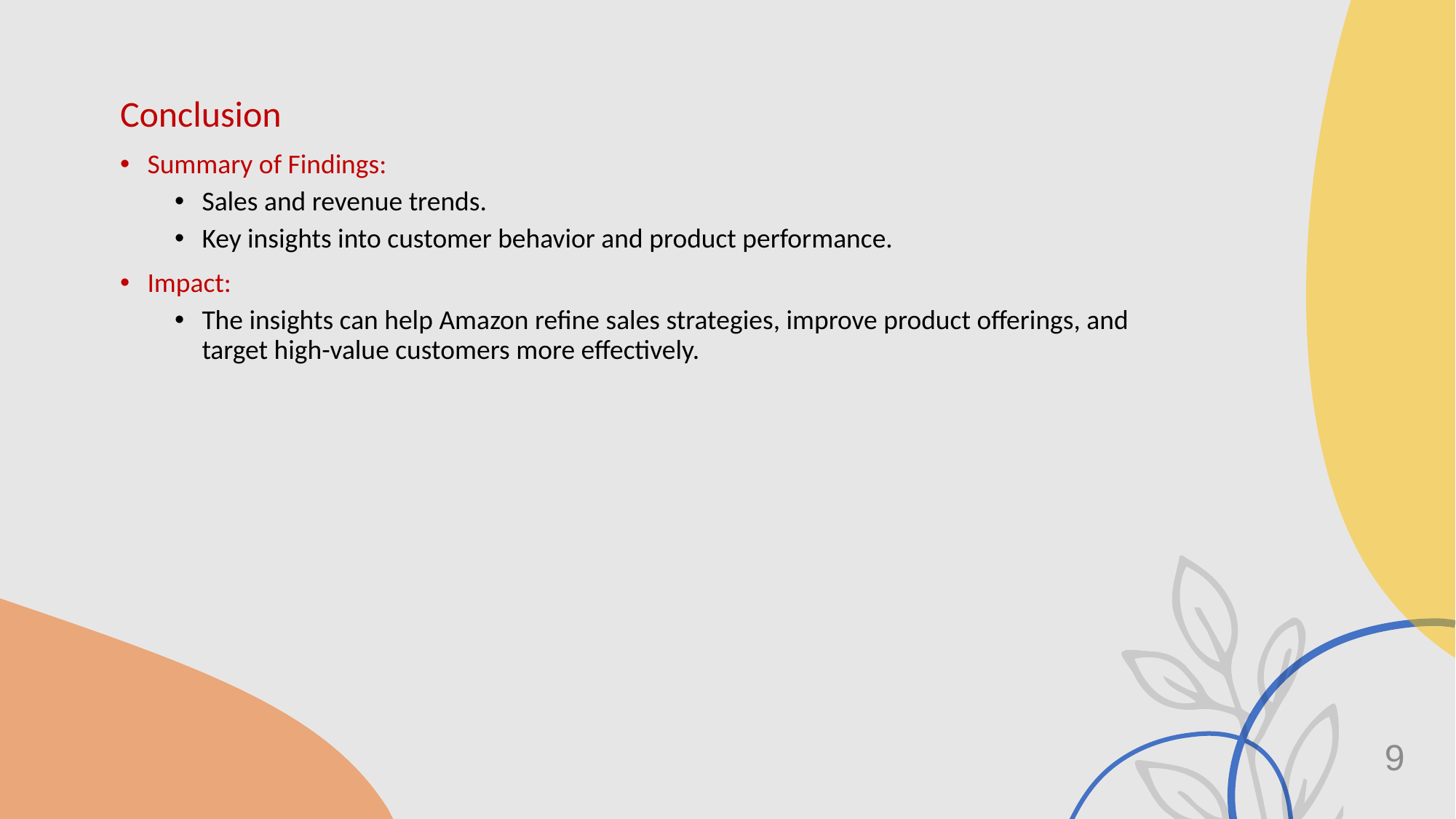

Conclusion
Summary of Findings:
Sales and revenue trends.
Key insights into customer behavior and product performance.
Impact:
The insights can help Amazon refine sales strategies, improve product offerings, and target high-value customers more effectively.
9